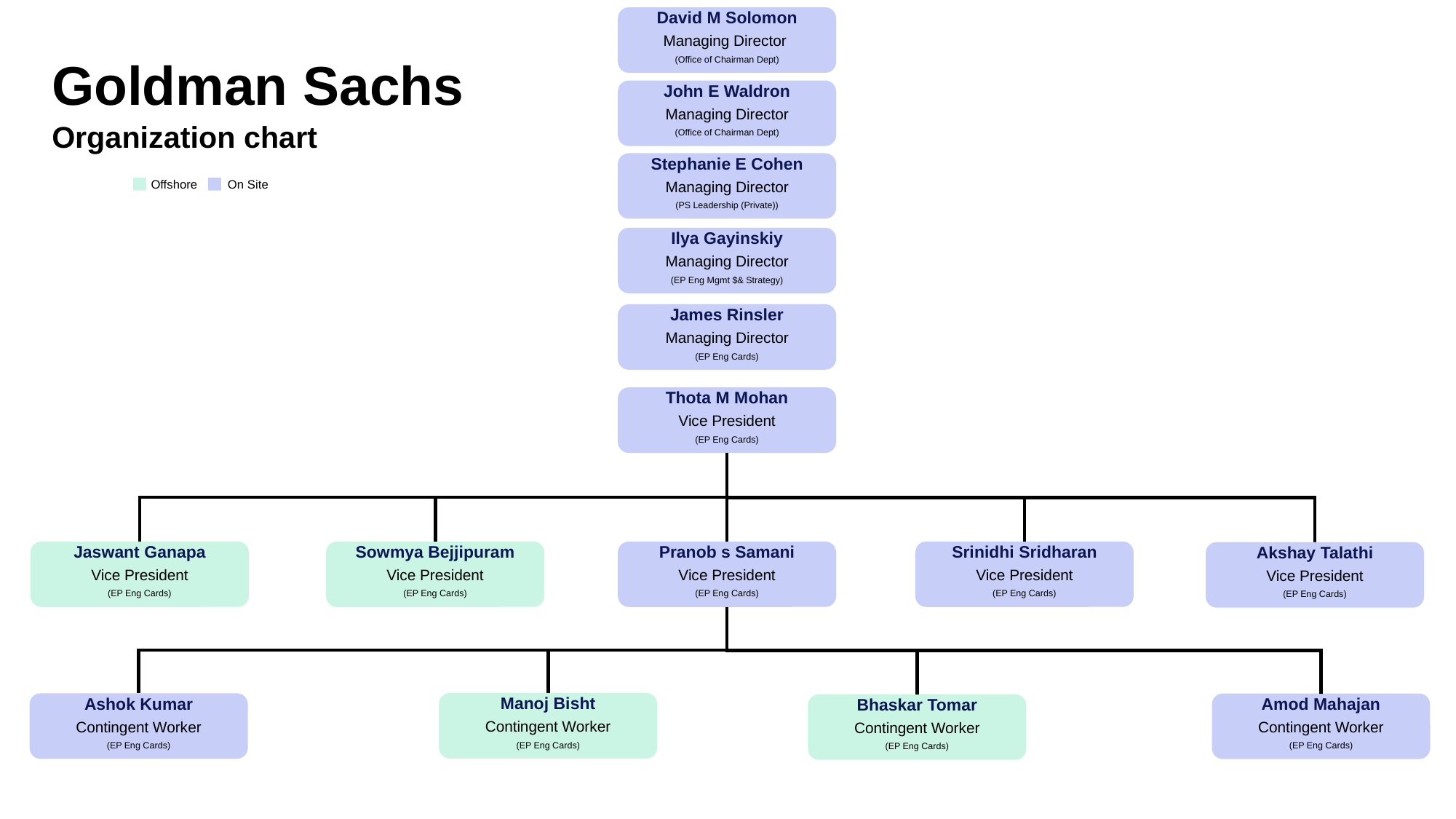

David M Solomon
Managing Director
(Office of Chairman Dept)
# Goldman Sachs
John E Waldron
Managing Director
(Office of Chairman Dept)
Organization chart
Stephanie E Cohen
Managing Director
(PS Leadership (Private))

Offshore

On Site
Ilya Gayinskiy
Managing Director
(EP Eng Mgmt $& Strategy)
James Rinsler
Managing Director
(EP Eng Cards)
Thota M Mohan
Vice President
(EP Eng Cards)
Jaswant Ganapa
Vice President
(EP Eng Cards)
Sowmya Bejjipuram
Vice President
(EP Eng Cards)
Pranob s Samani
Vice President
(EP Eng Cards)
Srinidhi Sridharan
Vice President
(EP Eng Cards)
Akshay Talathi
Vice President
(EP Eng Cards)
Manoj Bisht
Contingent Worker
(EP Eng Cards)
Ashok Kumar
Contingent Worker
(EP Eng Cards)
Amod Mahajan
Contingent Worker
(EP Eng Cards)
Bhaskar Tomar
Contingent Worker
(EP Eng Cards)